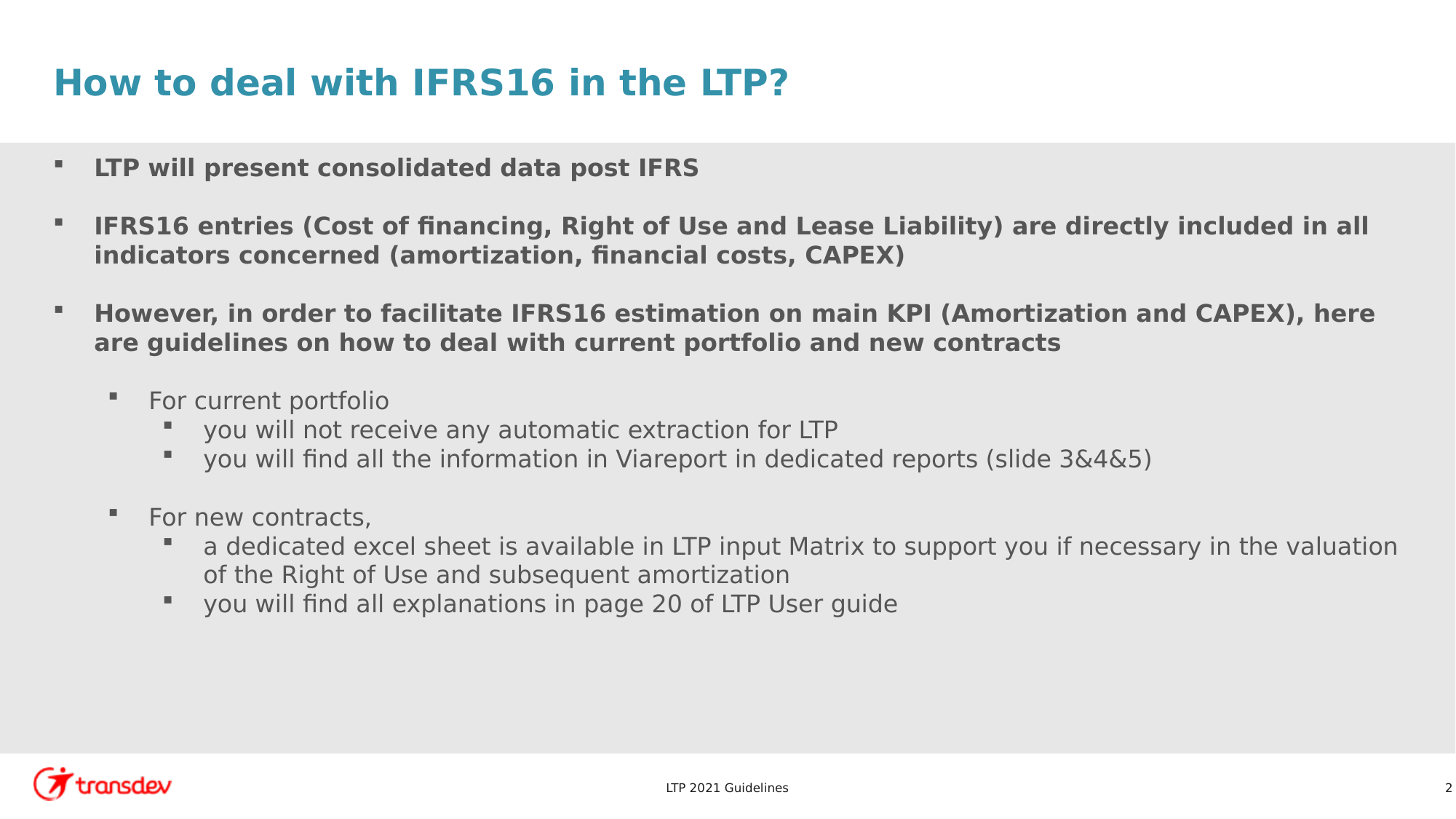

# How to deal with IFRS16 in the LTP?
LTP will present consolidated data post IFRS

IFRS16 entries (Cost of financing, Right of Use and Lease Liability) are directly included in all indicators concerned (amortization, financial costs, CAPEX)

However, in order to facilitate IFRS16 estimation on main KPI (Amortization and CAPEX), here are guidelines on how to deal with current portfolio and new contracts

For current portfolio
you will not receive any automatic extraction for LTP
you will find all the information in Viareport in dedicated reports (slide 3&4&5)

For new contracts,
a dedicated excel sheet is available in LTP input Matrix to support you if necessary in the valuation of the Right of Use and subsequent amortization
you will find all explanations in page 20 of LTP User guide

LTP 2021 Guidelines